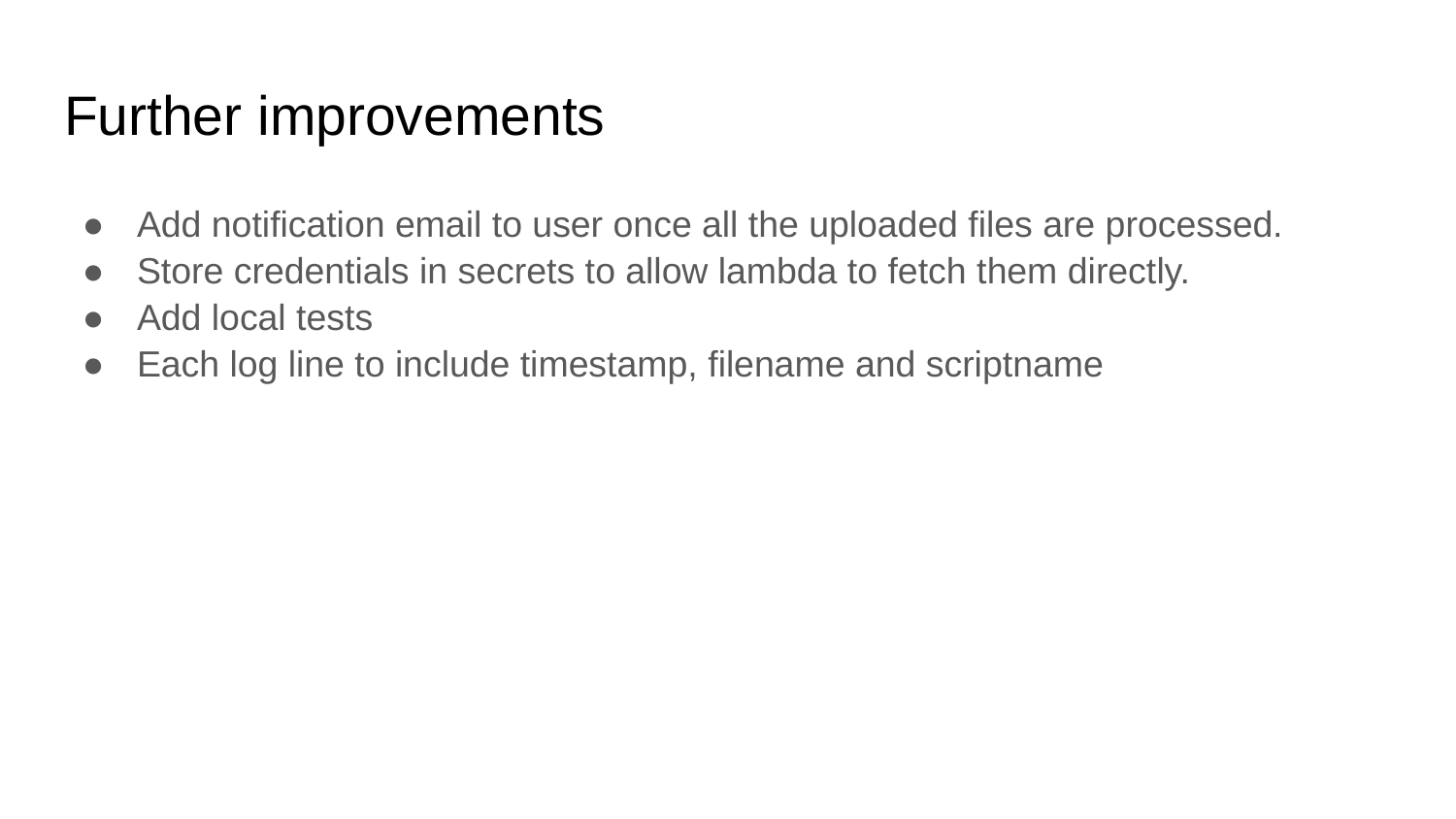

# Further improvements
Add notification email to user once all the uploaded files are processed.
Store credentials in secrets to allow lambda to fetch them directly.
Add local tests
Each log line to include timestamp, filename and scriptname